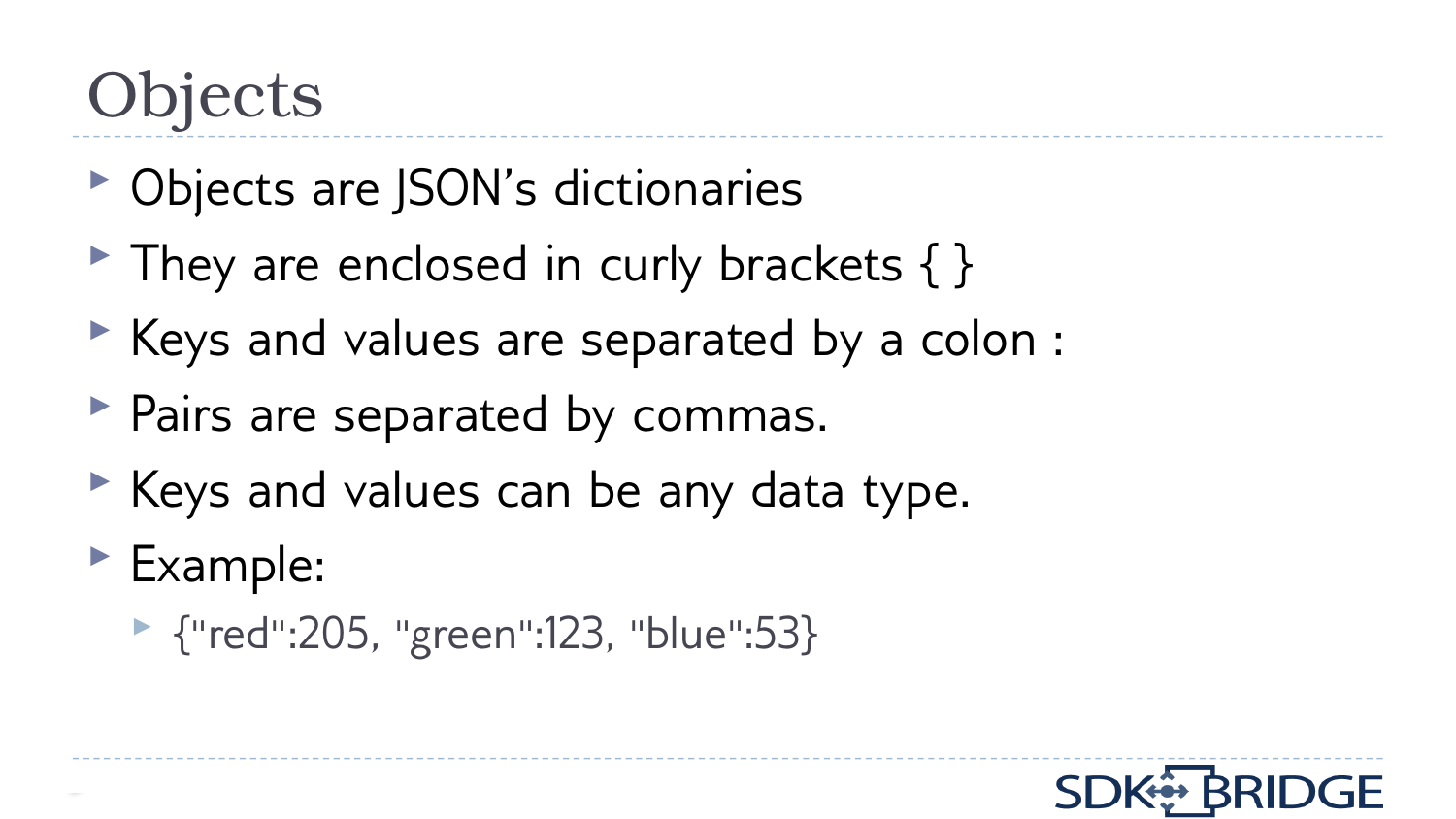

# Objects
Objects are JSON’s dictionaries
They are enclosed in curly brackets { }
Keys and values are separated by a colon :
Pairs are separated by commas.
Keys and values can be any data type.
Example:
{"red":205, "green":123, "blue":53}